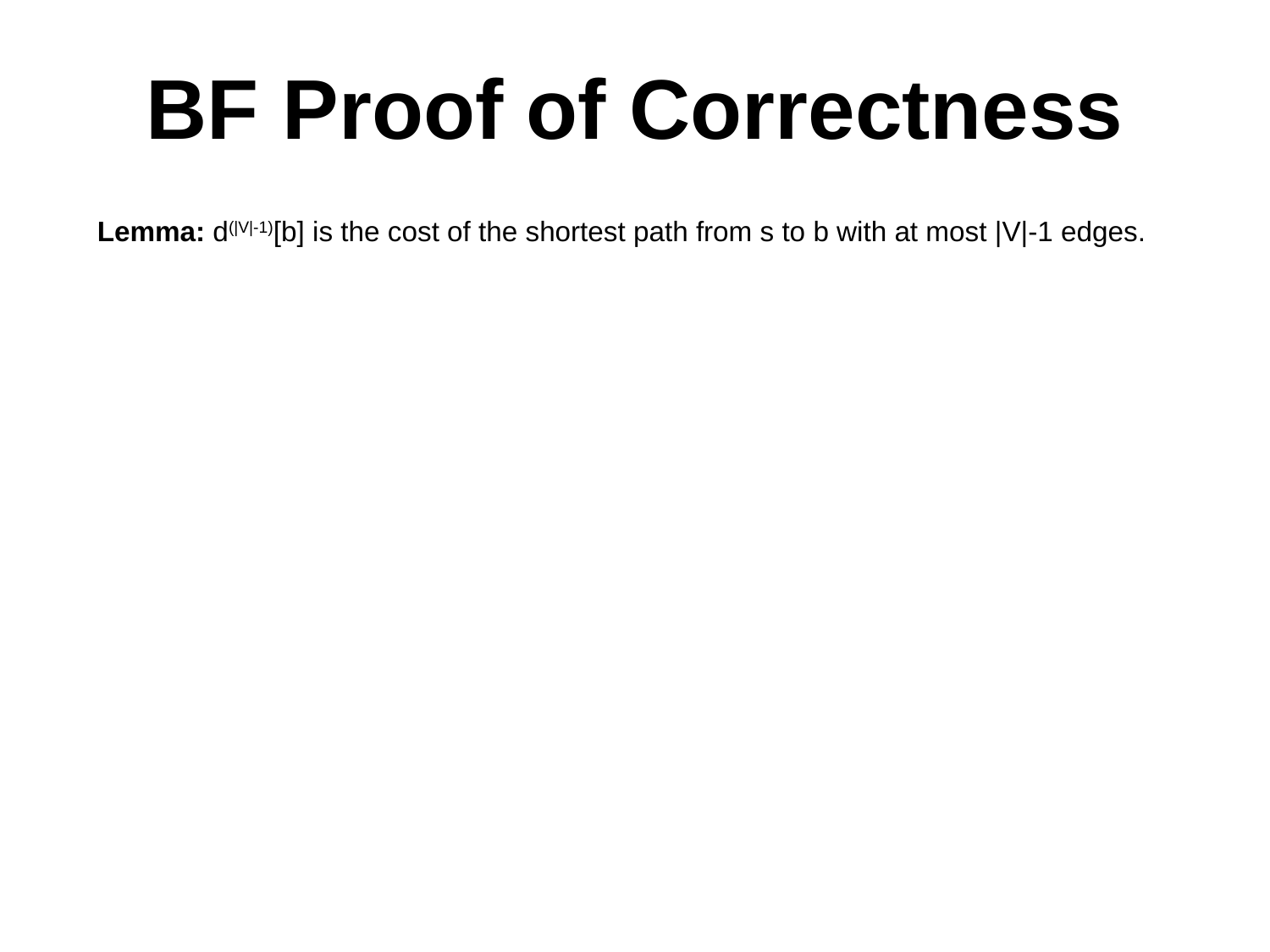

BF Proof of Correctness
Lemma: d(|V|-1)[b] is the cost of the shortest path from s to b with at most |V|-1 edges.